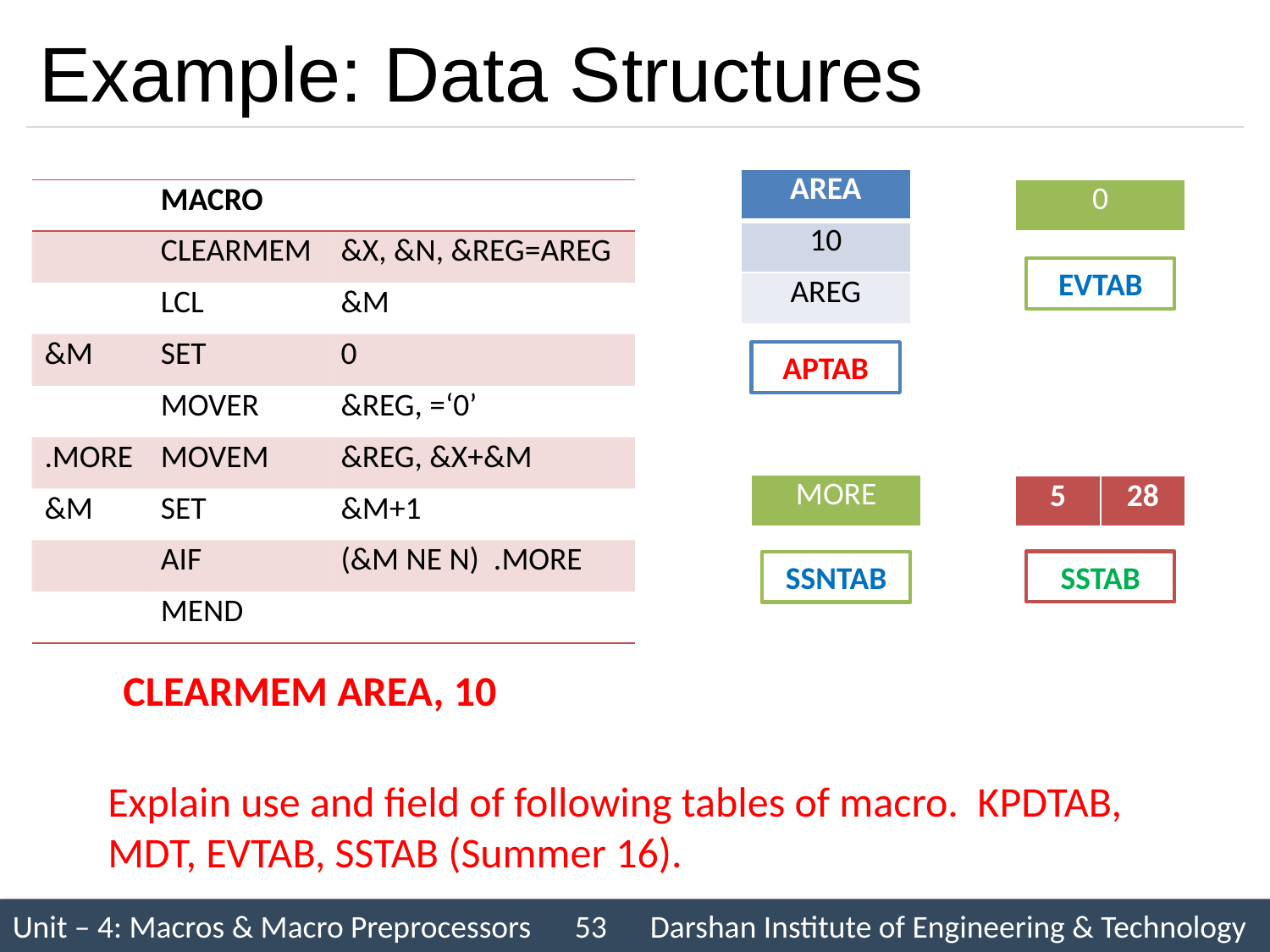

# Example: Data Structures
| AREA |
| --- |
| 10 |
| AREG |
| 0 |
| --- |
|  | MACRO |  |
| --- | --- | --- |
|  | CLEARMEM | &X, &N, &REG=AREG |
|  | LCL | &M |
| &M | SET | 0 |
|  | MOVER | &REG, =‘0’ |
| .MORE | MOVEM | &REG, &X+&M |
| &M | SET | &M+1 |
|  | AIF | (&M NE N) .MORE |
|  | MEND |  |
EVTAB
APTAB
| MORE |
| --- |
| 5 | 28 |
| --- | --- |
SSTAB
SSNTAB
CLEARMEM AREA, 10
Explain use and field of following tables of macro.  KPDTAB, MDT, EVTAB, SSTAB (Summer 16).